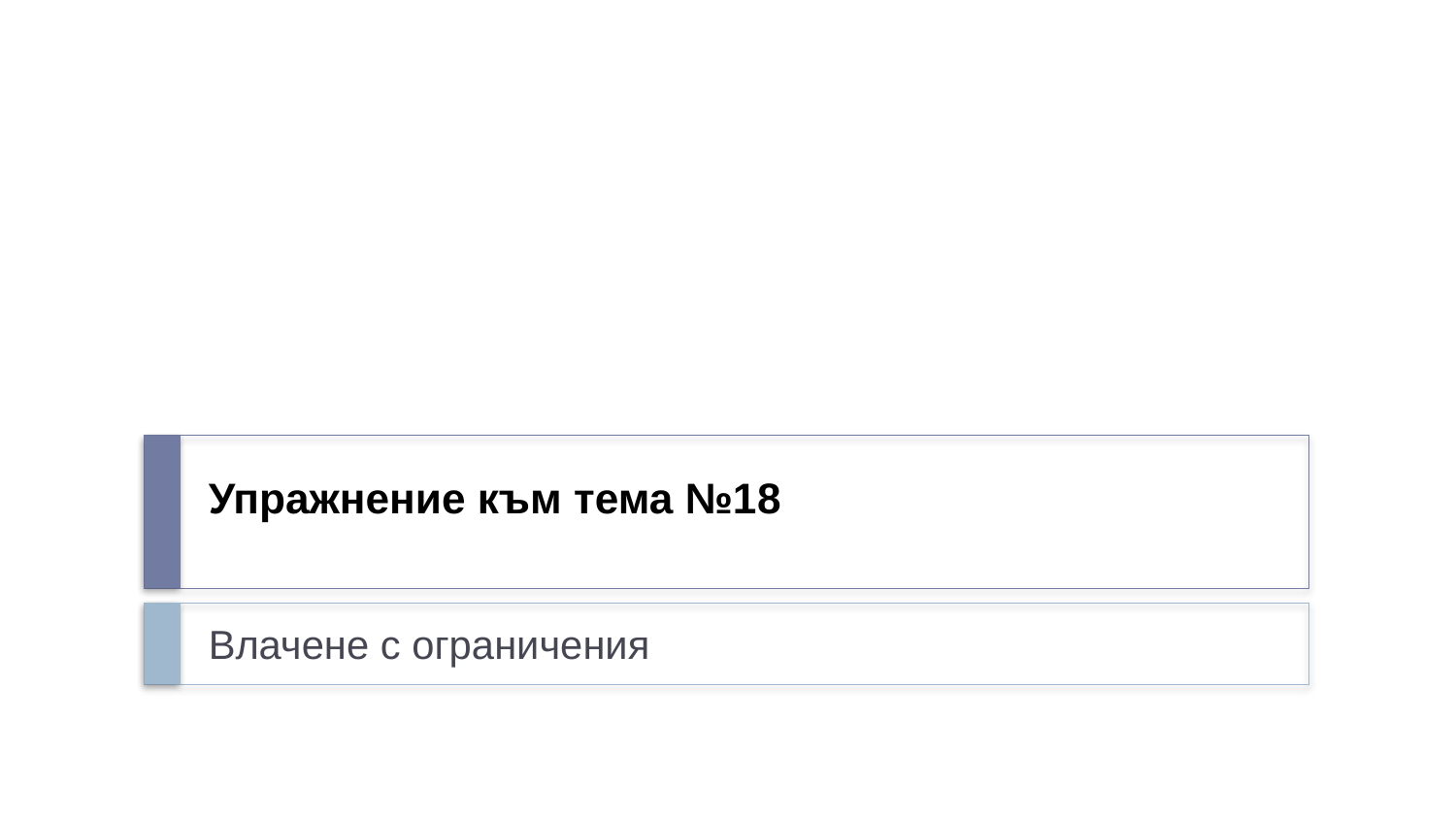

# Упражнение към тема №18
Влачене с ограничения